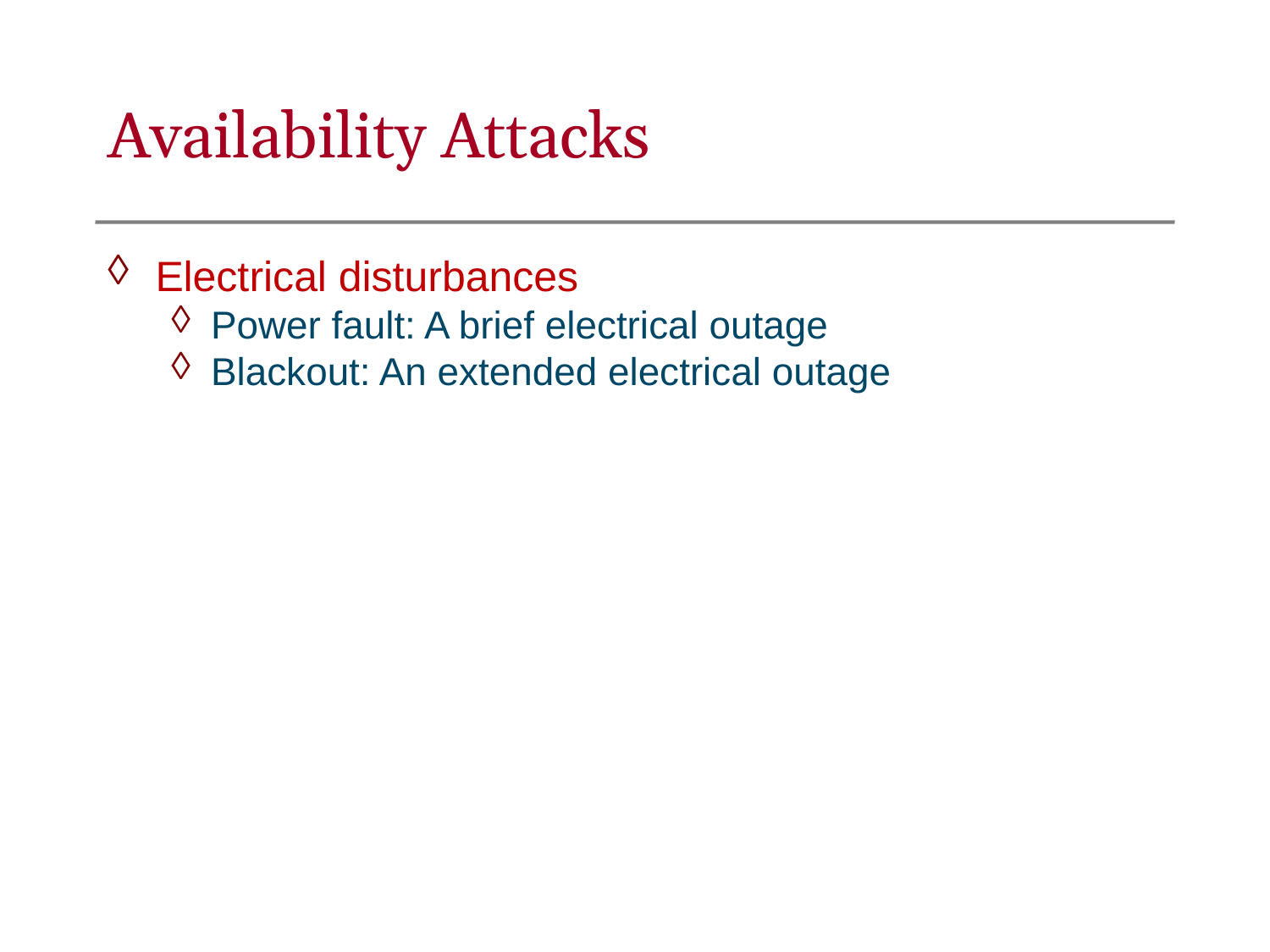

Availability Attacks
Electrical disturbances
Power fault: A brief electrical outage
Blackout: An extended electrical outage